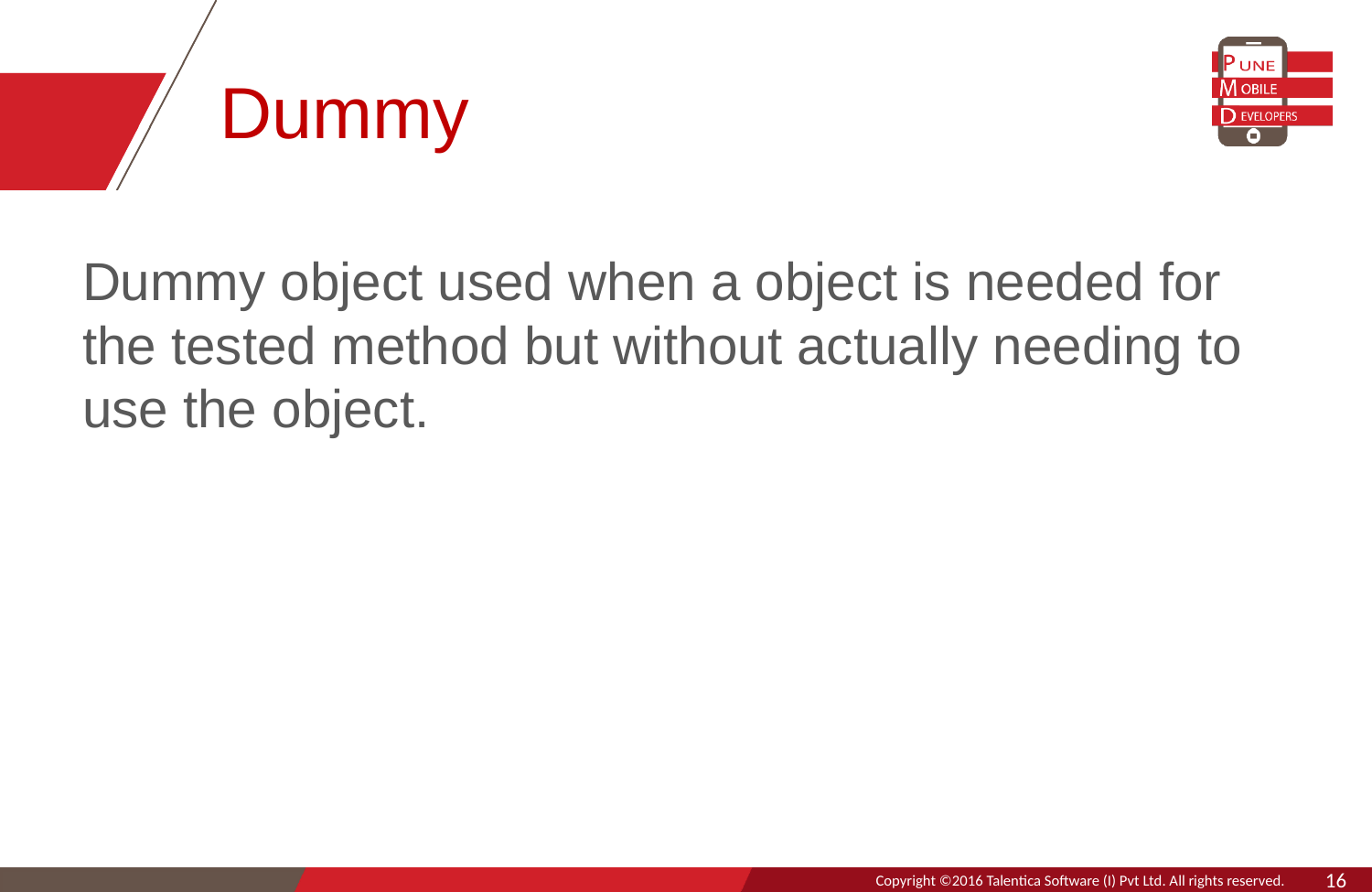

# Dummy
Dummy object used when a object is needed for the tested method but without actually needing to use the object.